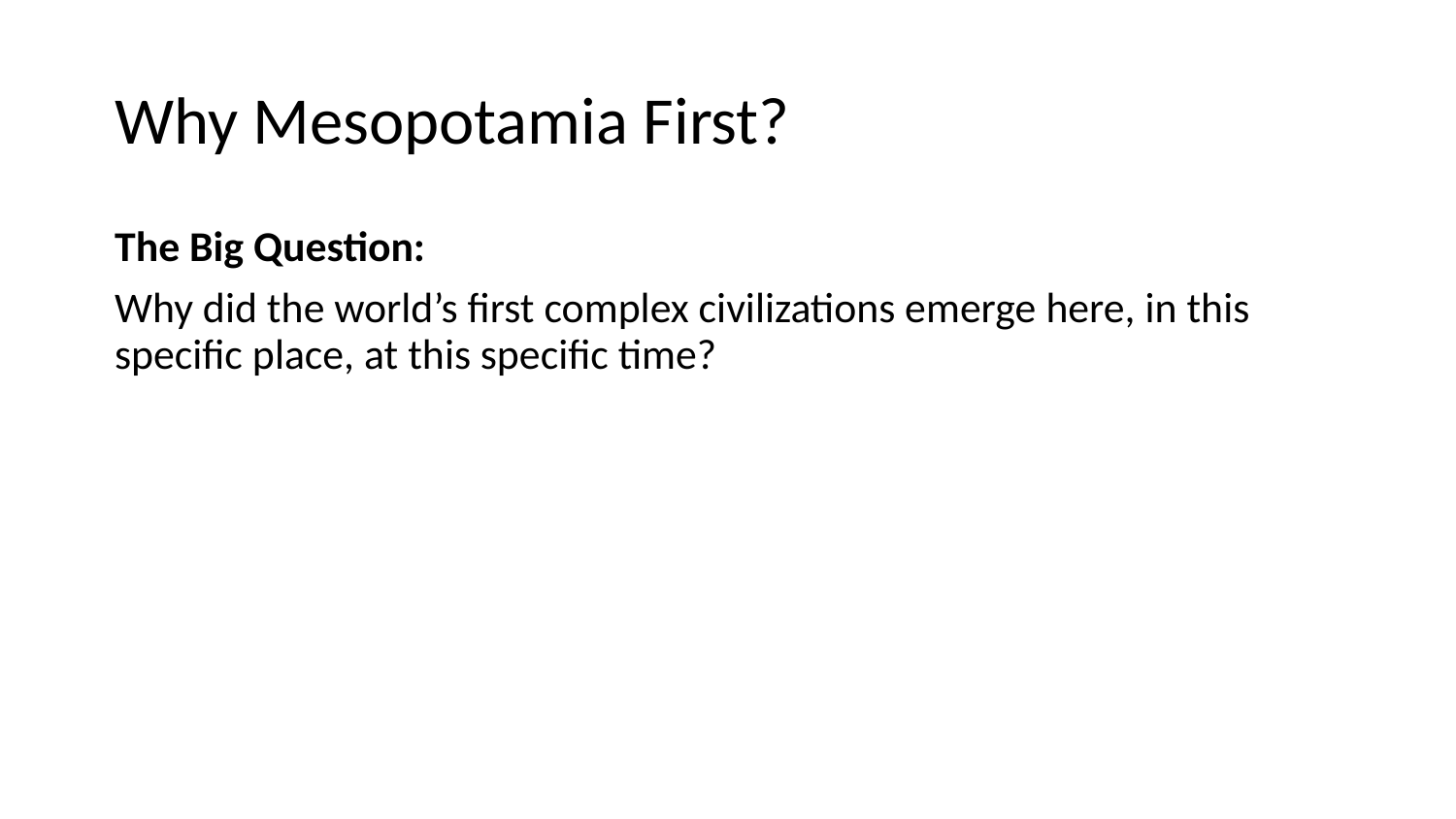

# Why Mesopotamia First?
The Big Question:
Why did the world’s first complex civilizations emerge here, in this specific place, at this specific time?